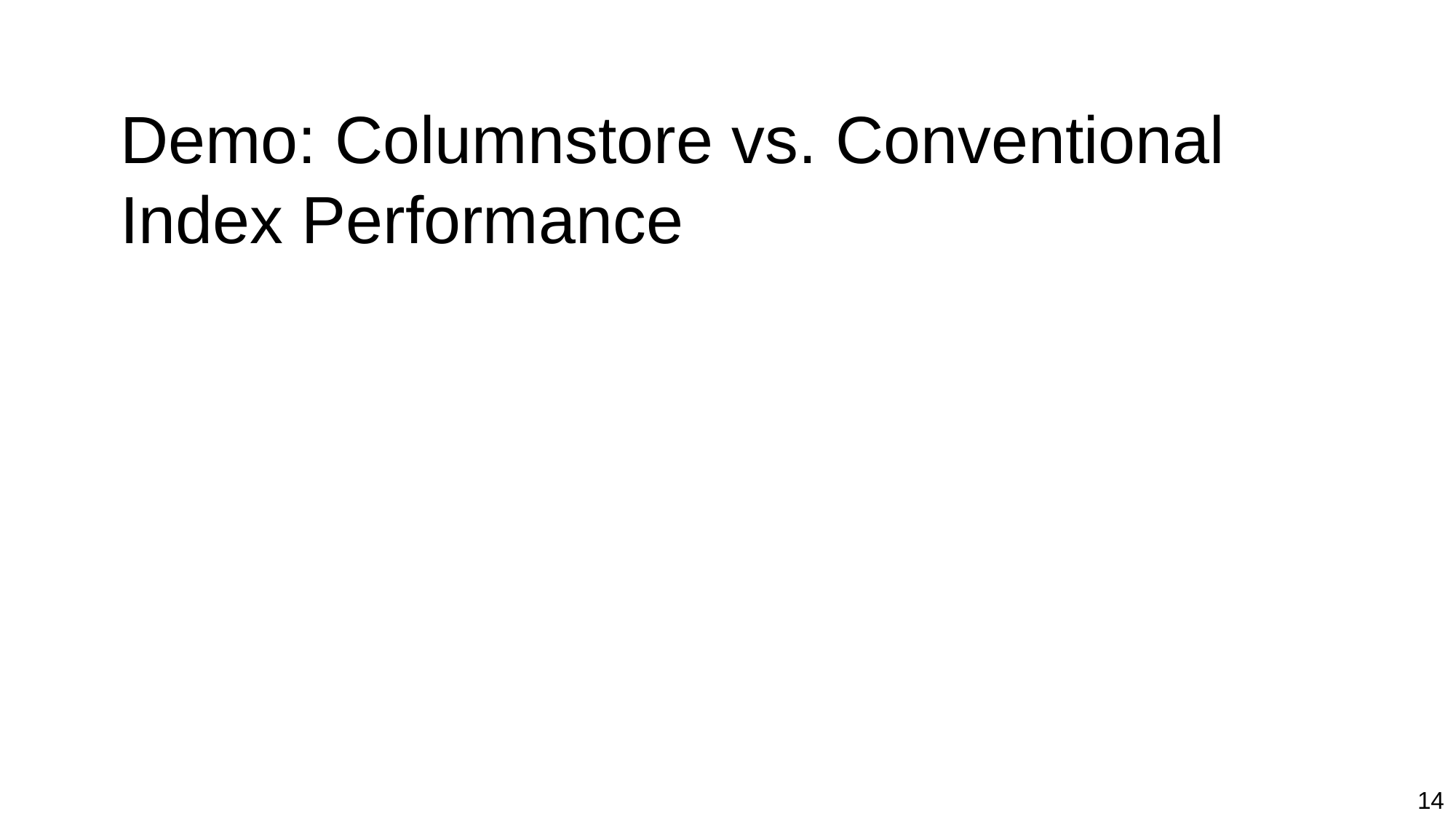

# Demo: Columnstore vs. Conventional Index Performance

14